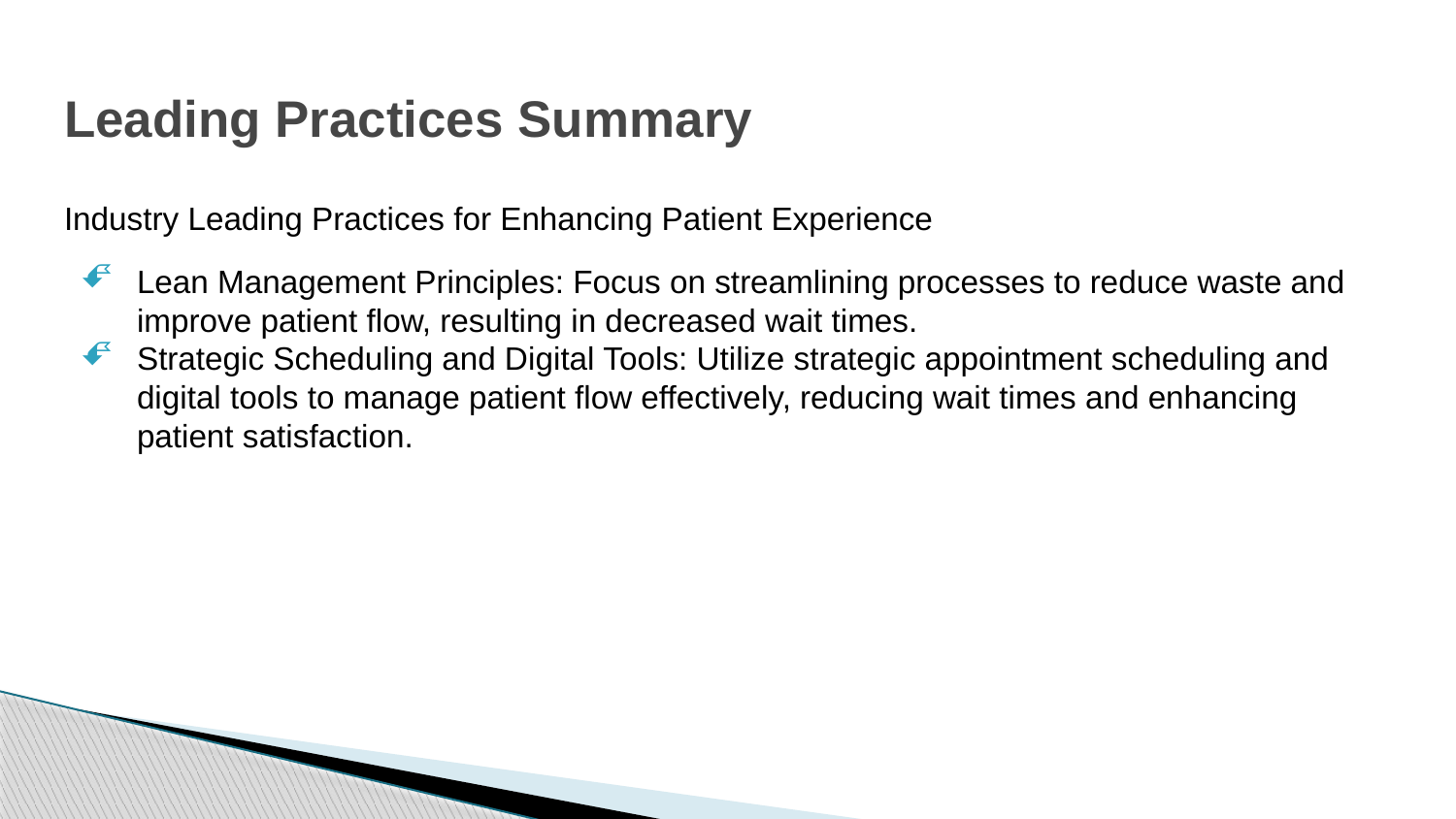

# Leading Practices Summary
Industry Leading Practices for Enhancing Patient Experience
Lean Management Principles: Focus on streamlining processes to reduce waste and improve patient flow, resulting in decreased wait times.
Strategic Scheduling and Digital Tools: Utilize strategic appointment scheduling and digital tools to manage patient flow effectively, reducing wait times and enhancing patient satisfaction.